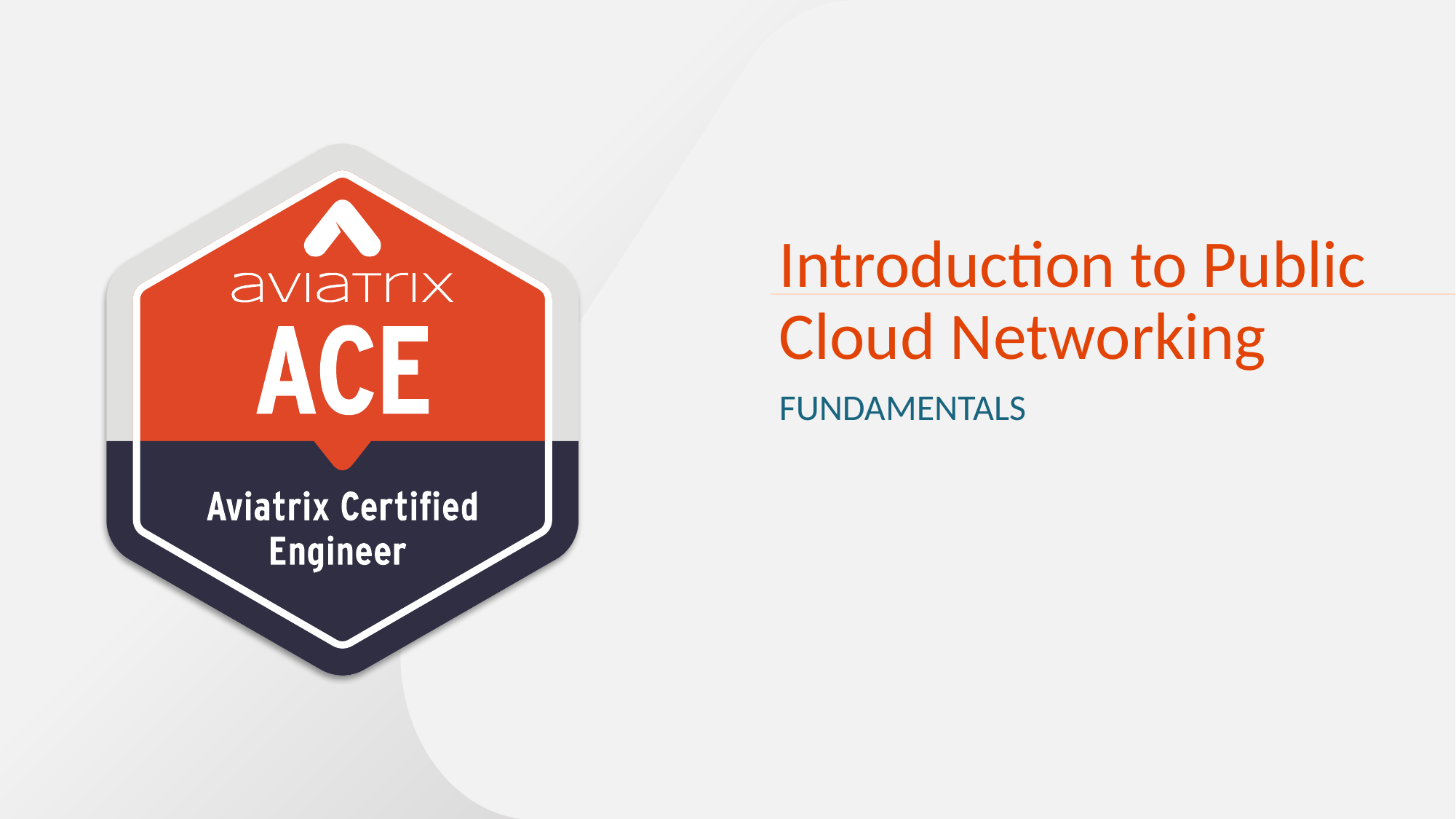

# Introduction to Public Cloud Networking
Fundamentals